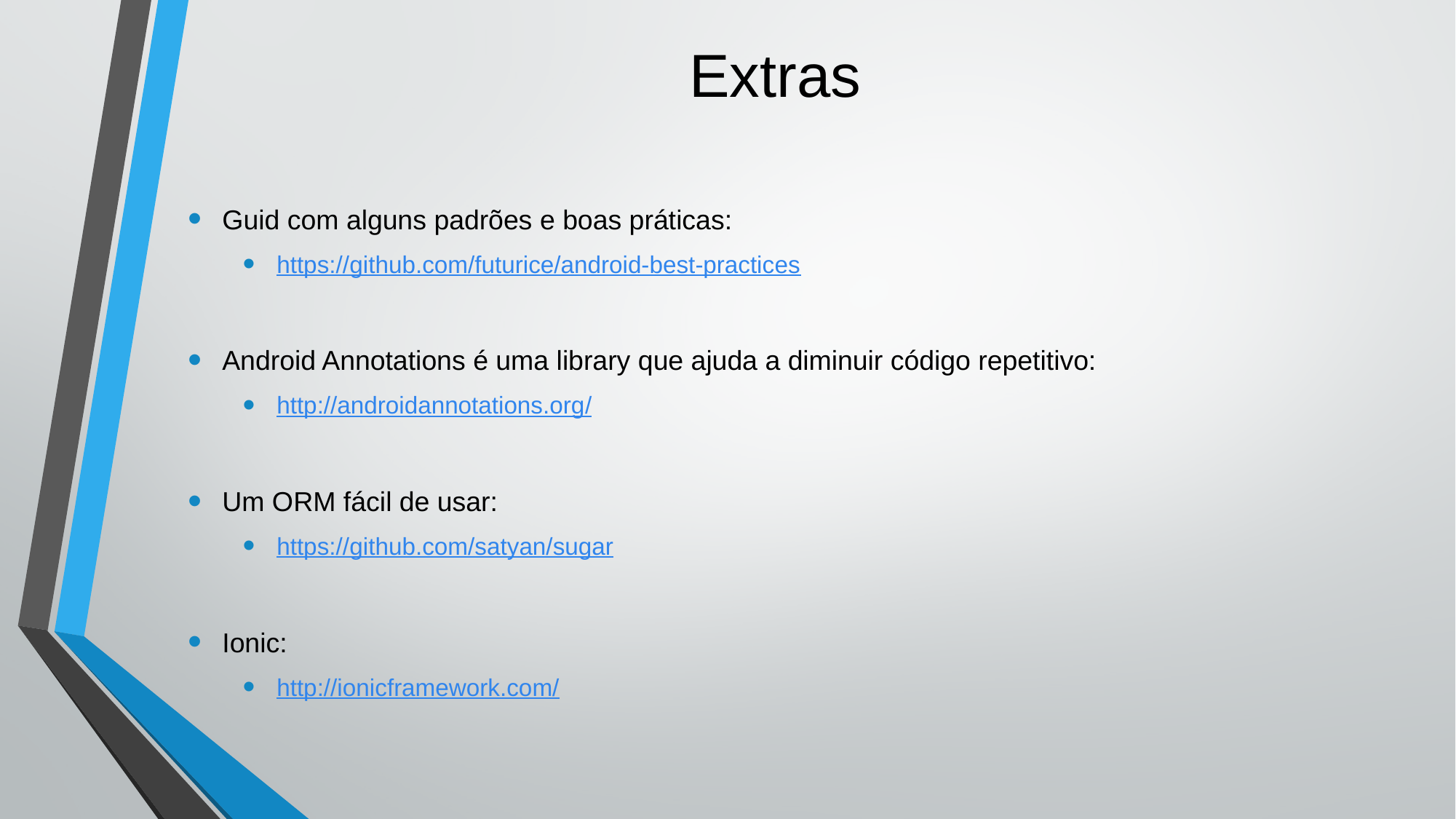

# Extras
Guid com alguns padrões e boas práticas:
https://github.com/futurice/android-best-practices

Android Annotations é uma library que ajuda a diminuir código repetitivo:
http://androidannotations.org/

Um ORM fácil de usar:
https://github.com/satyan/sugar

Ionic:
http://ionicframework.com/